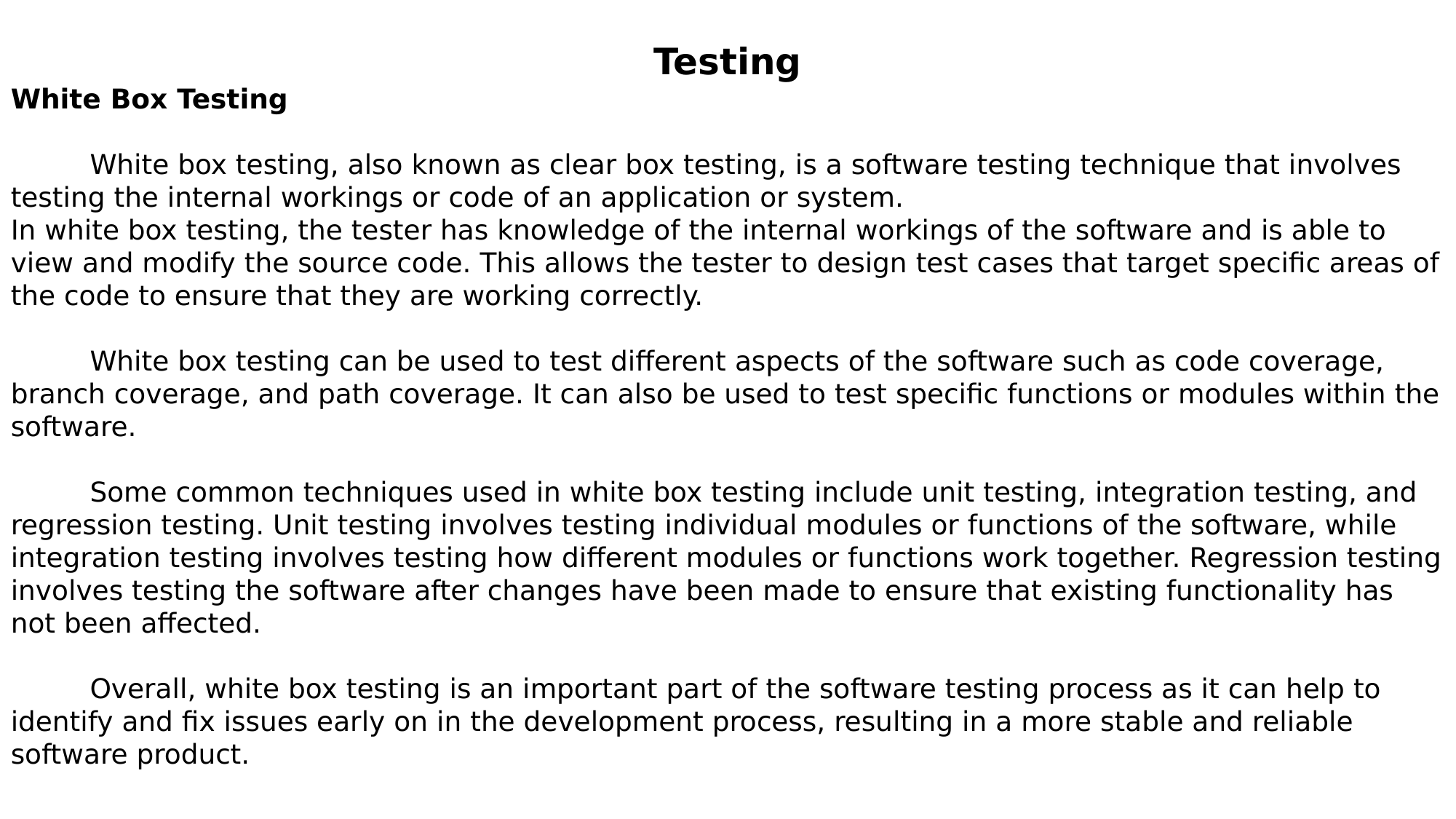

Testing
White Box Testing

	White box testing, also known as clear box testing, is a software testing technique that involves testing the internal workings or code of an application or system.
In white box testing, the tester has knowledge of the internal workings of the software and is able to view and modify the source code. This allows the tester to design test cases that target specific areas of the code to ensure that they are working correctly.

	White box testing can be used to test different aspects of the software such as code coverage, branch coverage, and path coverage. It can also be used to test specific functions or modules within the software.

	Some common techniques used in white box testing include unit testing, integration testing, and regression testing. Unit testing involves testing individual modules or functions of the software, while integration testing involves testing how different modules or functions work together. Regression testing involves testing the software after changes have been made to ensure that existing functionality has not been affected.

	Overall, white box testing is an important part of the software testing process as it can help to identify and fix issues early on in the development process, resulting in a more stable and reliable software product.